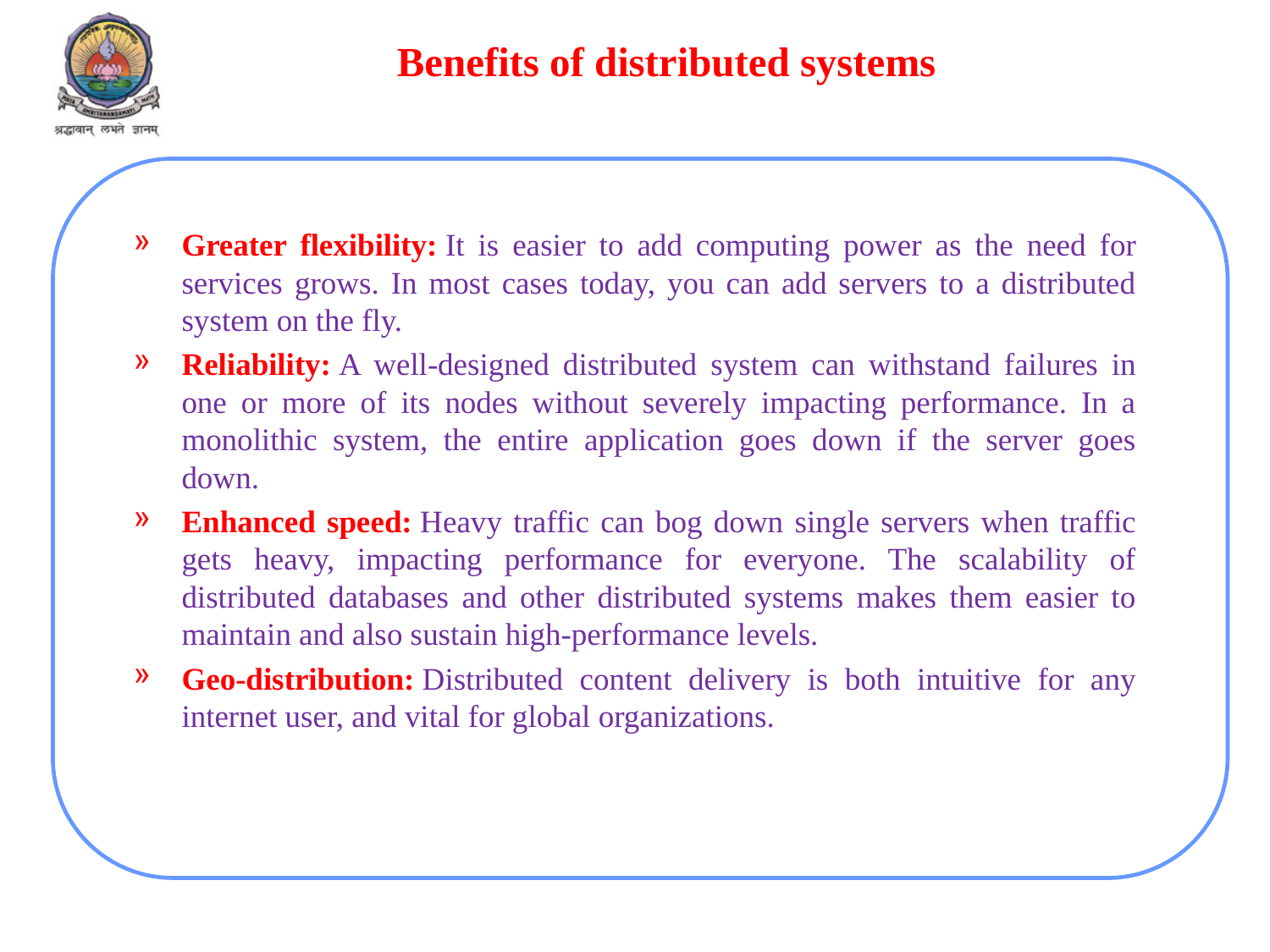

# Benefits of distributed systems
Greater flexibility: It is easier to add computing power as the need for services grows. In most cases today, you can add servers to a distributed system on the fly.
Reliability: A well-designed distributed system can withstand failures in one or more of its nodes without severely impacting performance. In a monolithic system, the entire application goes down if the server goes down.
Enhanced speed: Heavy traffic can bog down single servers when traffic gets heavy, impacting performance for everyone. The scalability of distributed databases and other distributed systems makes them easier to maintain and also sustain high-performance levels.
Geo-distribution: Distributed content delivery is both intuitive for any internet user, and vital for global organizations.